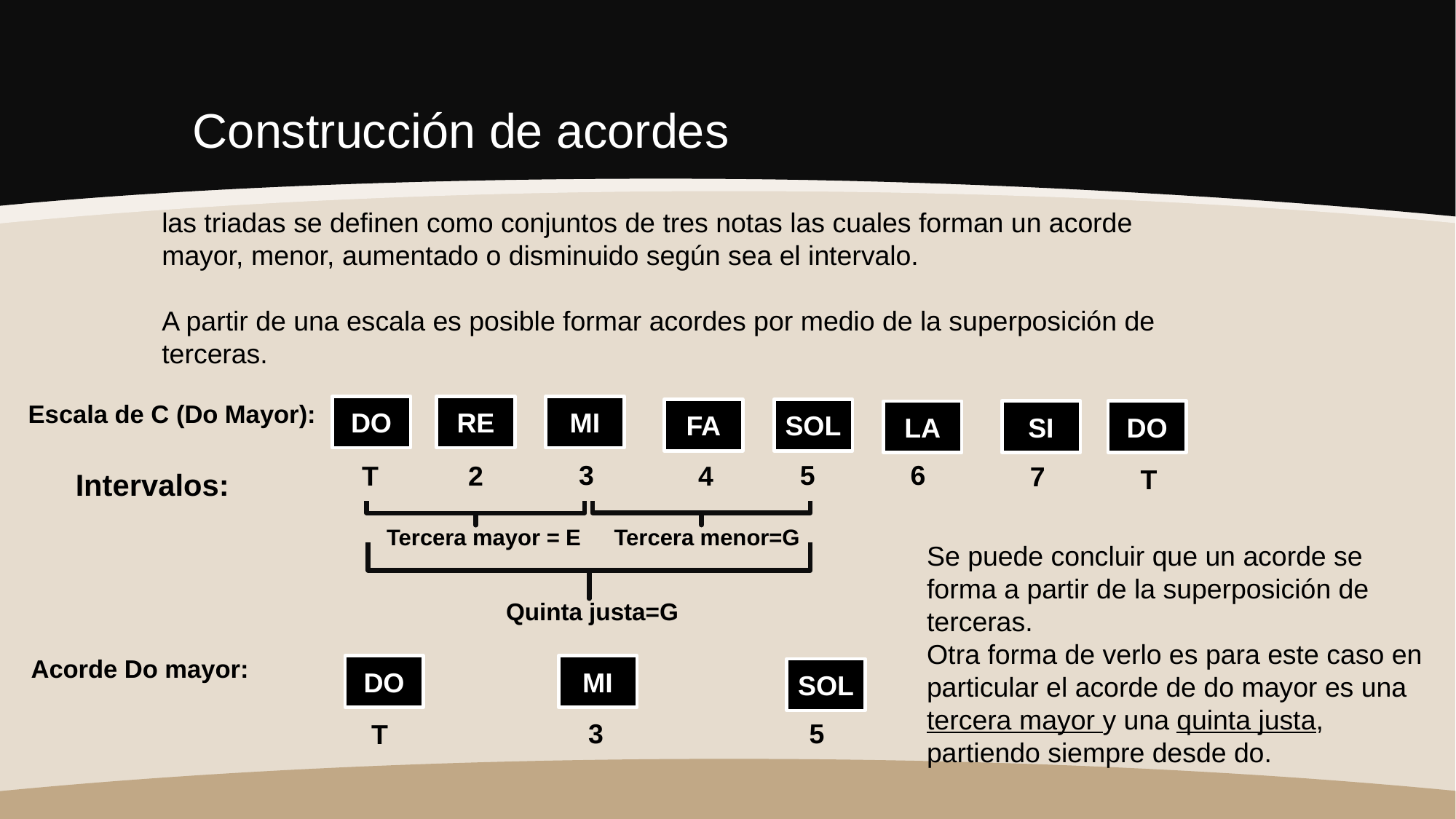

# Construcción de acordes
las triadas se definen como conjuntos de tres notas las cuales forman un acorde mayor, menor, aumentado o disminuido según sea el intervalo.

A partir de una escala es posible formar acordes por medio de la superposición de terceras.

Escala de C (Do Mayor):

DO
RE
MI
FA
SOL
SI
DO
LA

3
5
6
T
2
4
7
T
Intervalos:

Tercera mayor = E

Tercera menor=G

Se puede concluir que un acorde se forma a partir de la superposición de terceras.
Otra forma de verlo es para este caso en particular el acorde de do mayor es una tercera mayor y una quinta justa, partiendo siempre desde do.
Quinta justa=G

Acorde Do mayor:

DO
MI
SOL
3
5
T